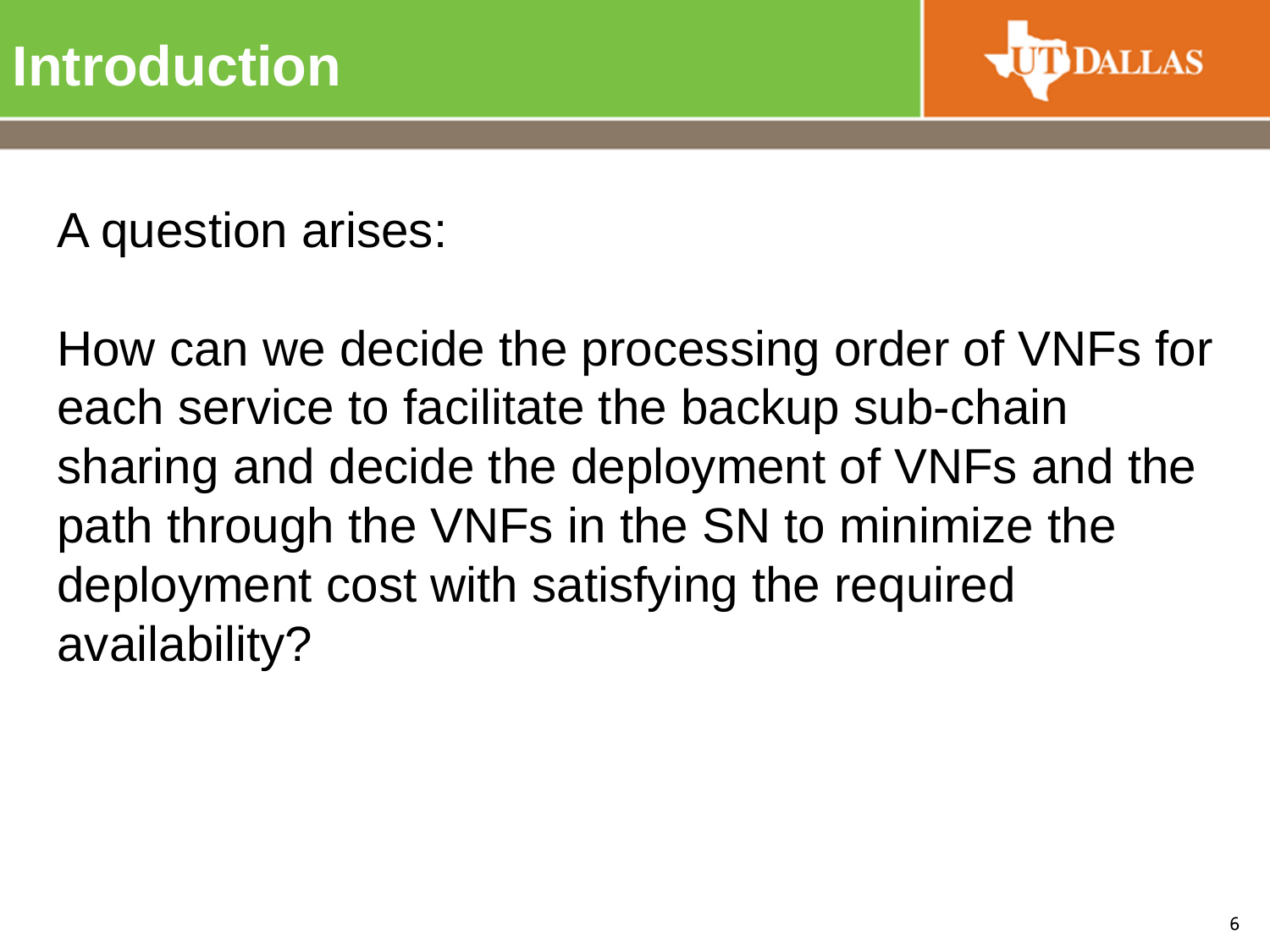

# Introduction

A question arises:

How can we decide the processing order of VNFs for each service to facilitate the backup sub-chain sharing and decide the deployment of VNFs and the path through the VNFs in the SN to minimize the deployment cost with satisfying the required availability?
6